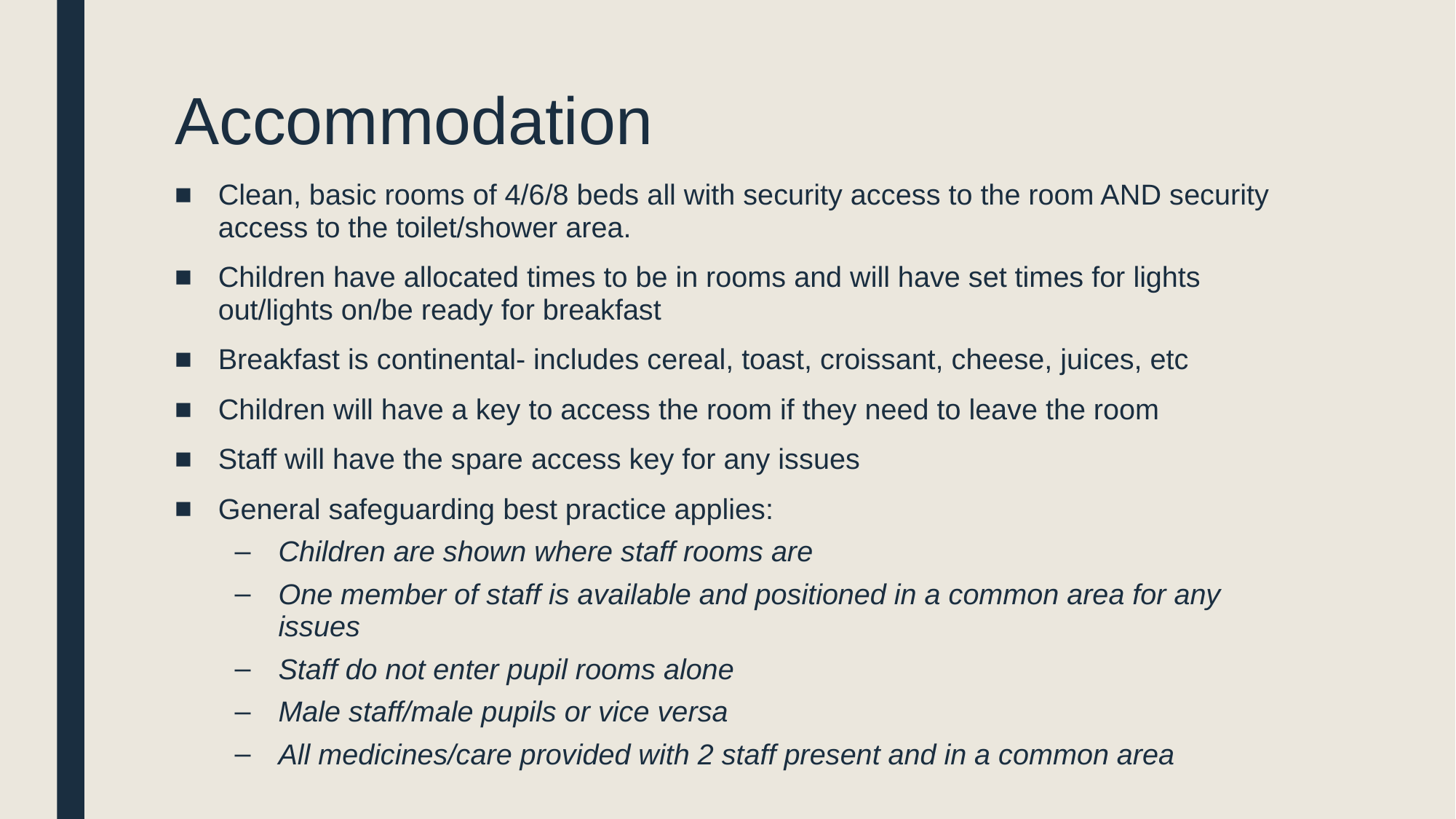

# Accommodation
Clean, basic rooms of 4/6/8 beds all with security access to the room AND security access to the toilet/shower area.
Children have allocated times to be in rooms and will have set times for lights out/lights on/be ready for breakfast
Breakfast is continental- includes cereal, toast, croissant, cheese, juices, etc
Children will have a key to access the room if they need to leave the room
Staff will have the spare access key for any issues
General safeguarding best practice applies:
Children are shown where staff rooms are
One member of staff is available and positioned in a common area for any issues
Staff do not enter pupil rooms alone
Male staff/male pupils or vice versa
All medicines/care provided with 2 staff present and in a common area